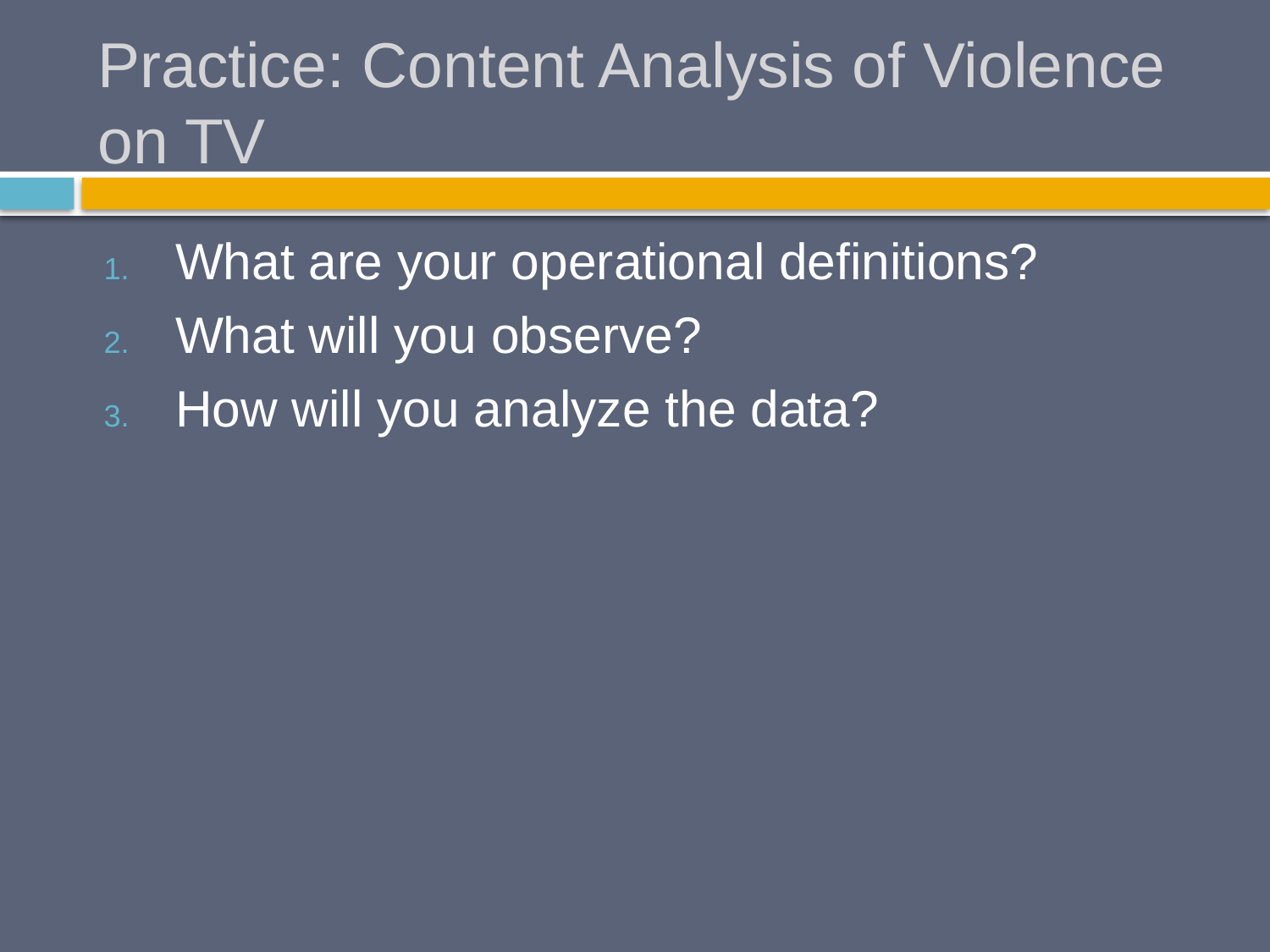

# Practice: Content Analysis of Violence on TV
What are your operational definitions?
What will you observe?
How will you analyze the data?